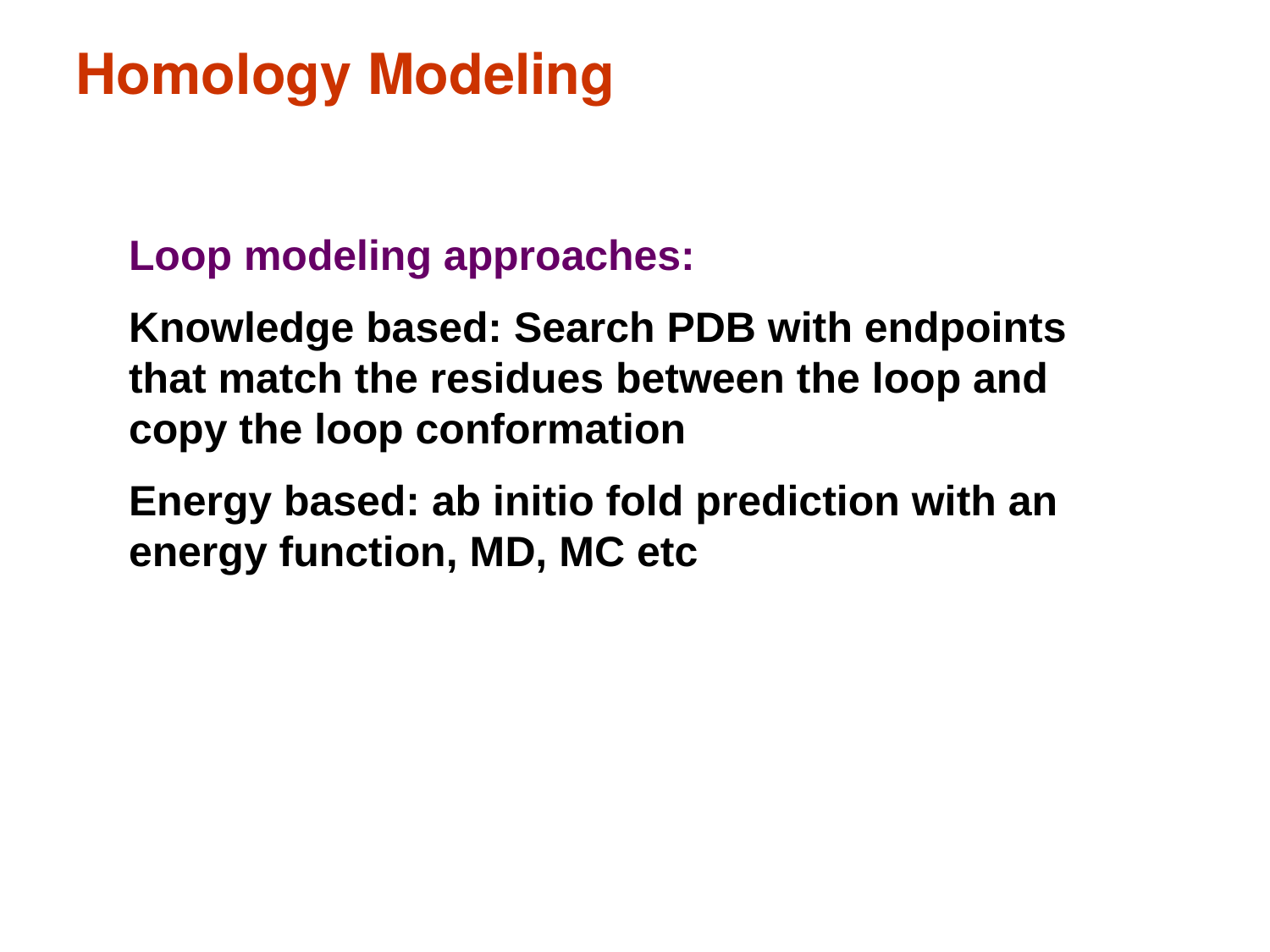

Homology Modeling
Loop modeling approaches:
Knowledge based: Search PDB with endpoints that match the residues between the loop and copy the loop conformation
Energy based: ab initio fold prediction with an energy function, MD, MC etc